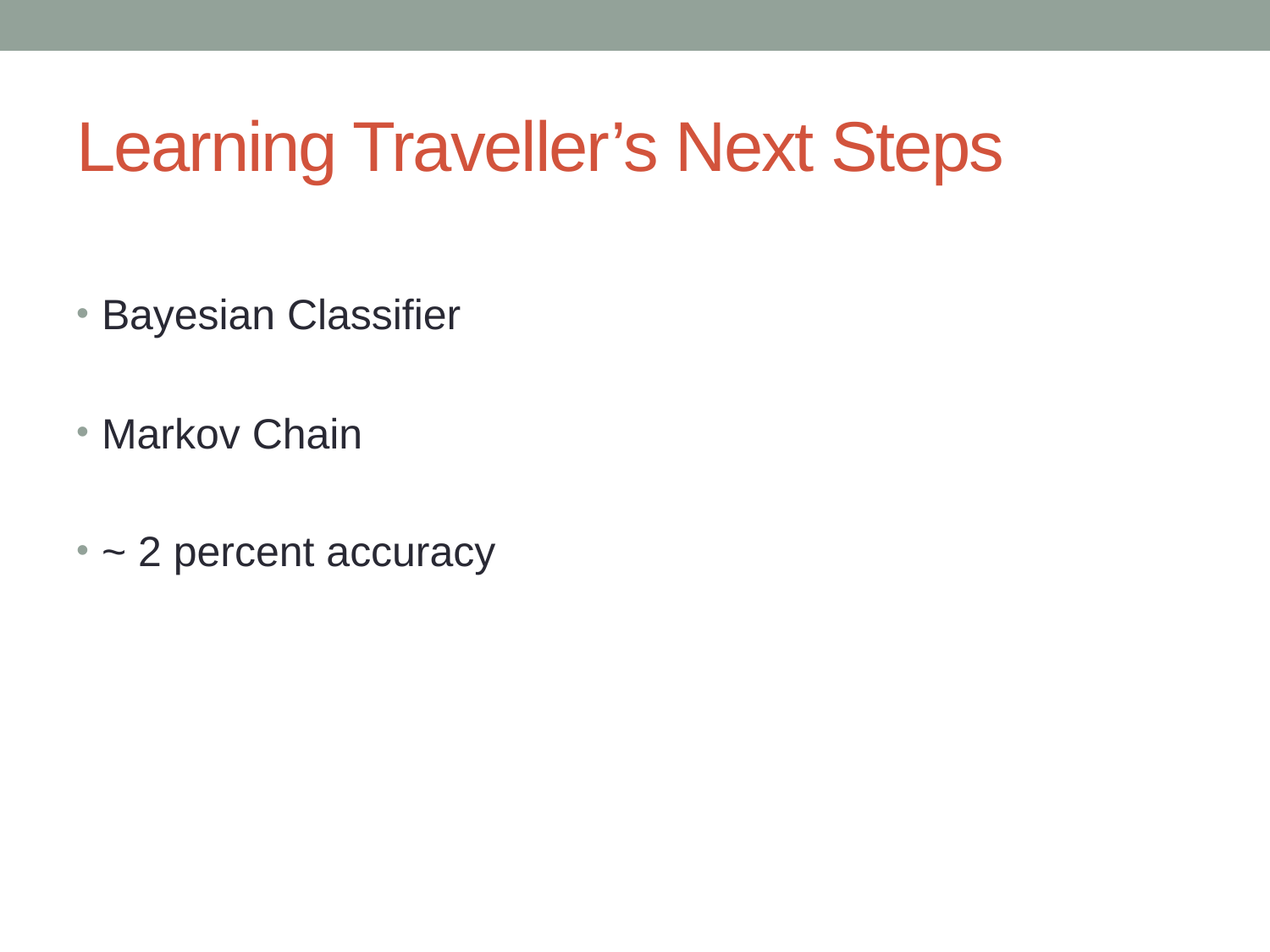

# Learning Traveller’s Next Steps

Bayesian Classifier

Markov Chain

~ 2 percent accuracy